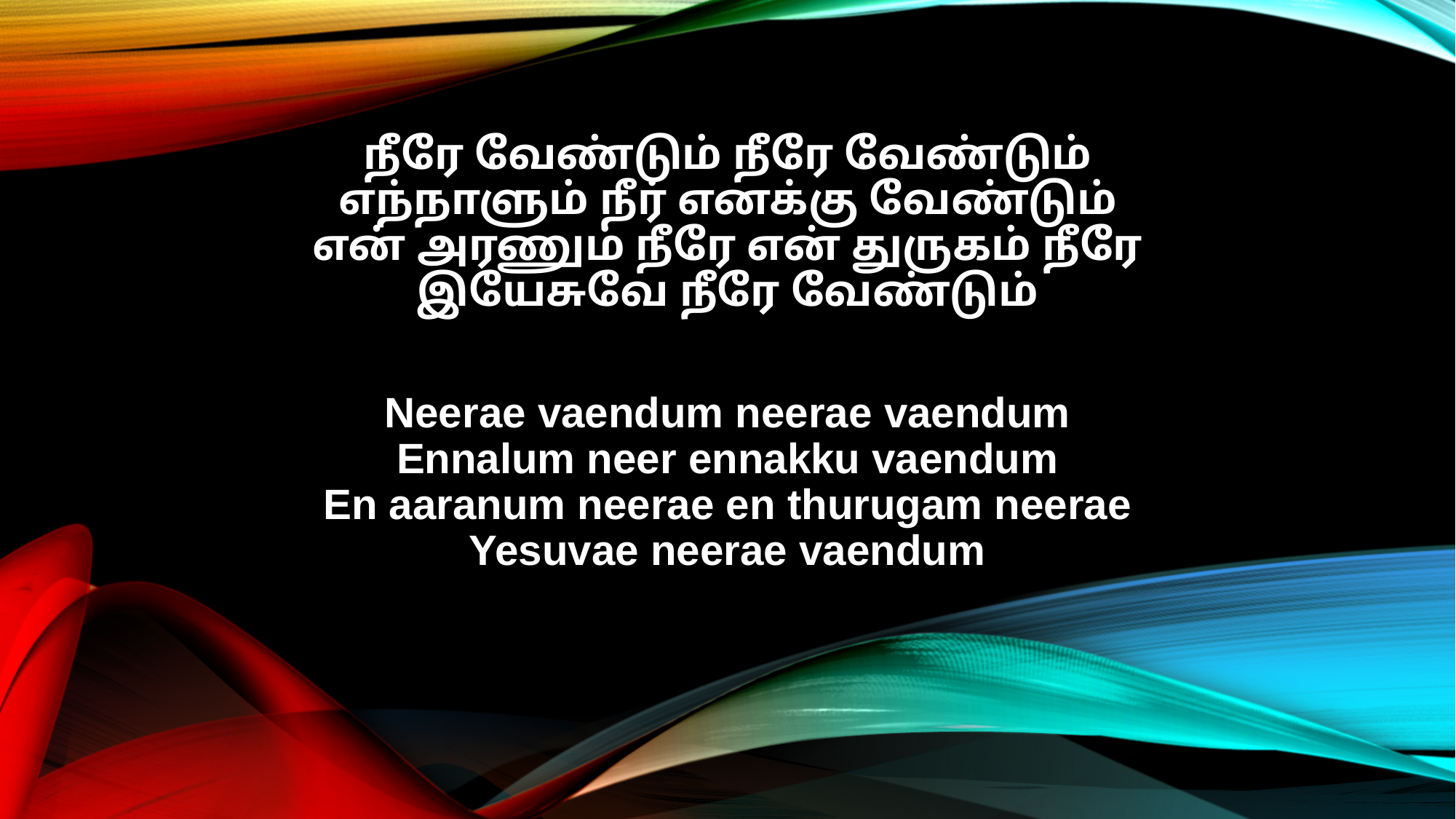

நீரே வேண்டும் நீரே வேண்டும்
எந்நாளும் நீர் எனக்கு வேண்டும்
என் அரணும் நீரே என் துருகம் நீரே
இயேசுவே நீரே வேண்டும்

Neerae vaendum neerae vaendum
Ennalum neer ennakku vaendum
En aaranum neerae en thurugam neerae
Yesuvae neerae vaendum